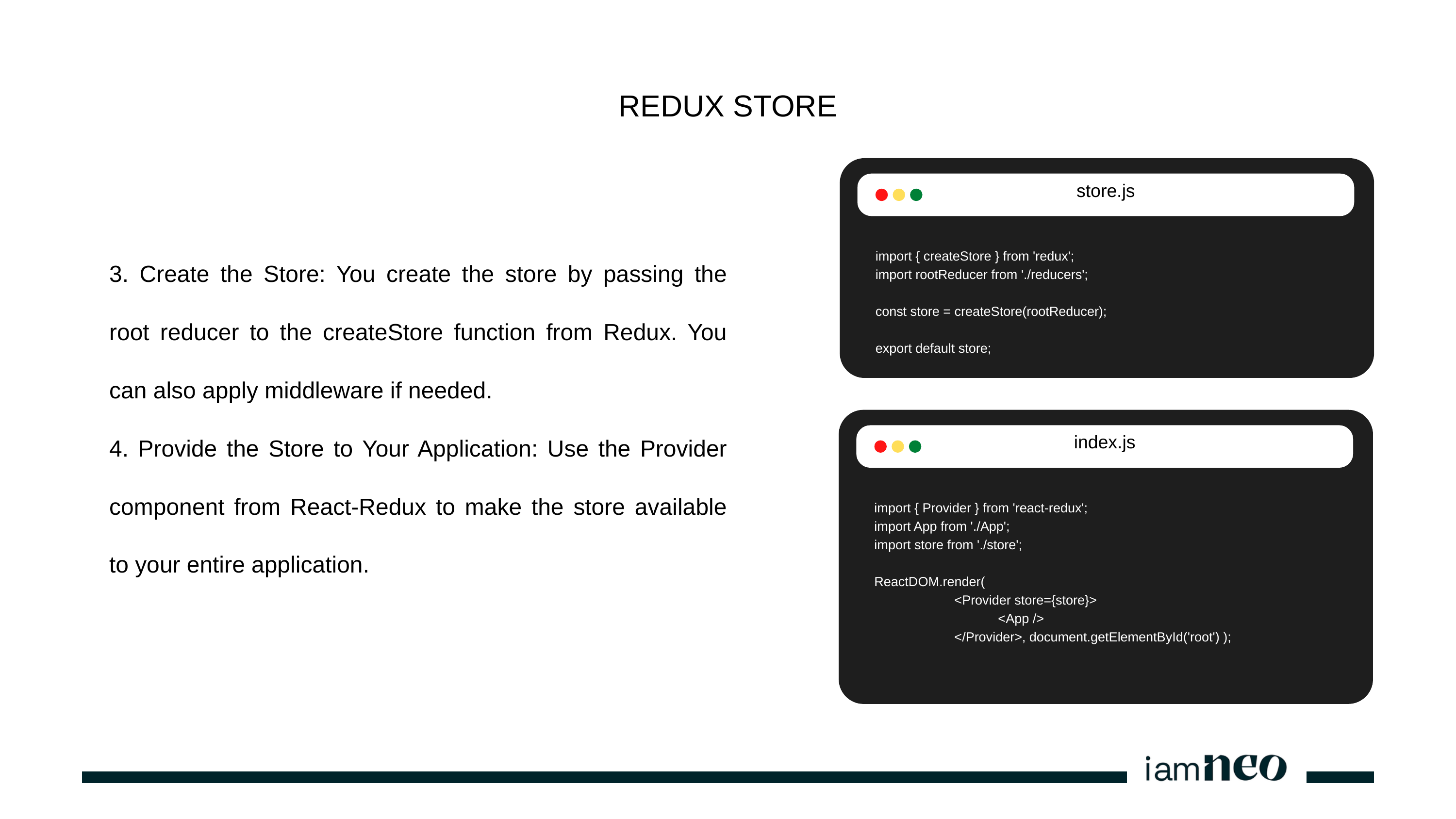

REDUX STORE

store.js

3. Create the Store: You create the store by passing the root reducer to the createStore function from Redux. You can also apply middleware if needed.
4. Provide the Store to Your Application: Use the Provider component from React-Redux to make the store available to your entire application.
import { createStore } from 'redux';
import rootReducer from './reducers';

const store = createStore(rootReducer);

export default store;

index.js

import { Provider } from 'react-redux';
import App from './App';
import store from './store';

ReactDOM.render(
                      <Provider store={store}>
                                  <App />
                      </Provider>, document.getElementById('root') );